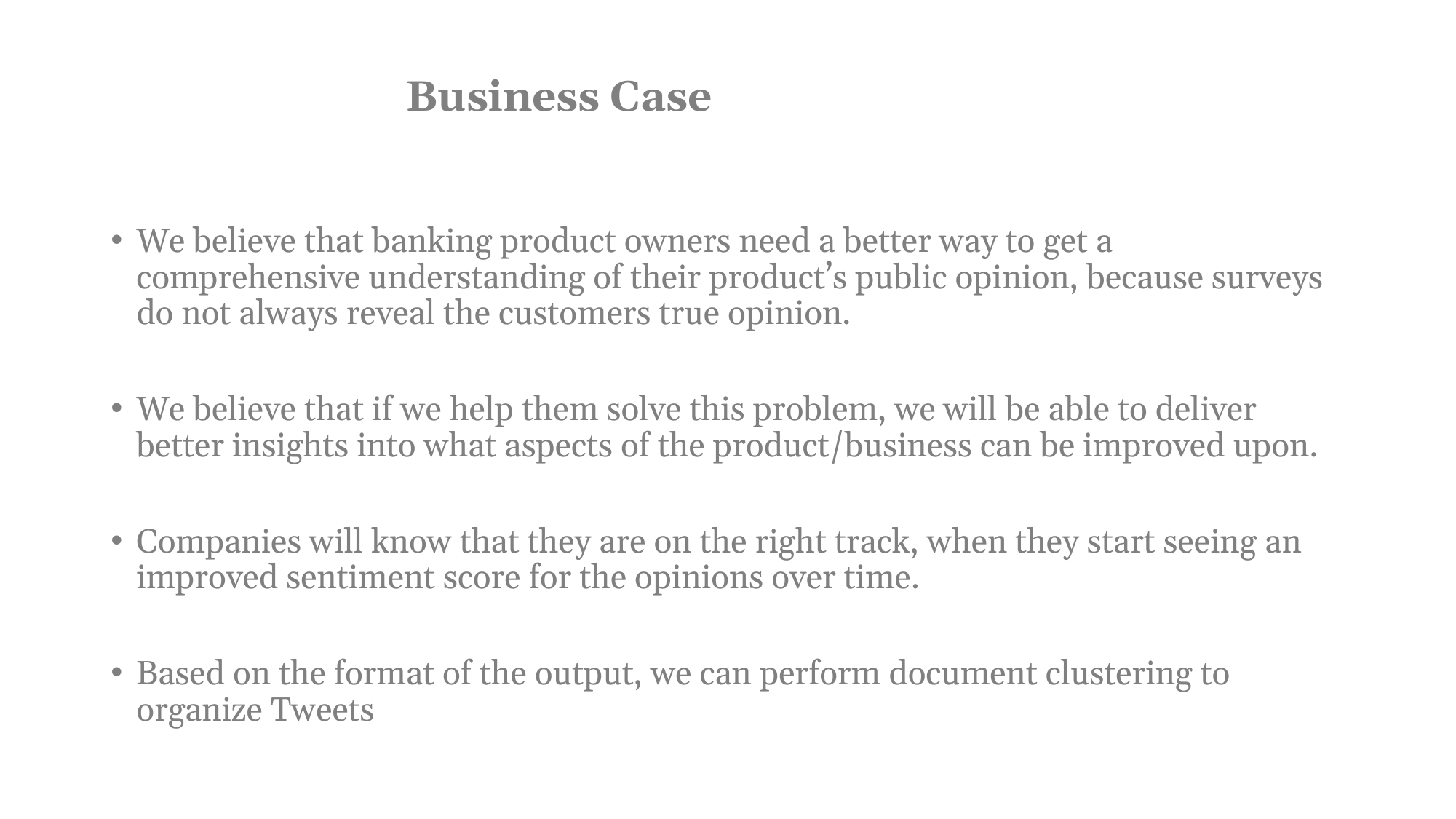

Business Case
We believe that banking product owners need a better way to get a comprehensive understanding of their product’s public opinion, because surveys do not always reveal the customers true opinion.

We believe that if we help them solve this problem, we will be able to deliver better insights into what aspects of the product/business can be improved upon.

Companies will know that they are on the right track, when they start seeing an improved sentiment score for the opinions over time.

Based on the format of the output, we can perform document clustering to organize Tweets